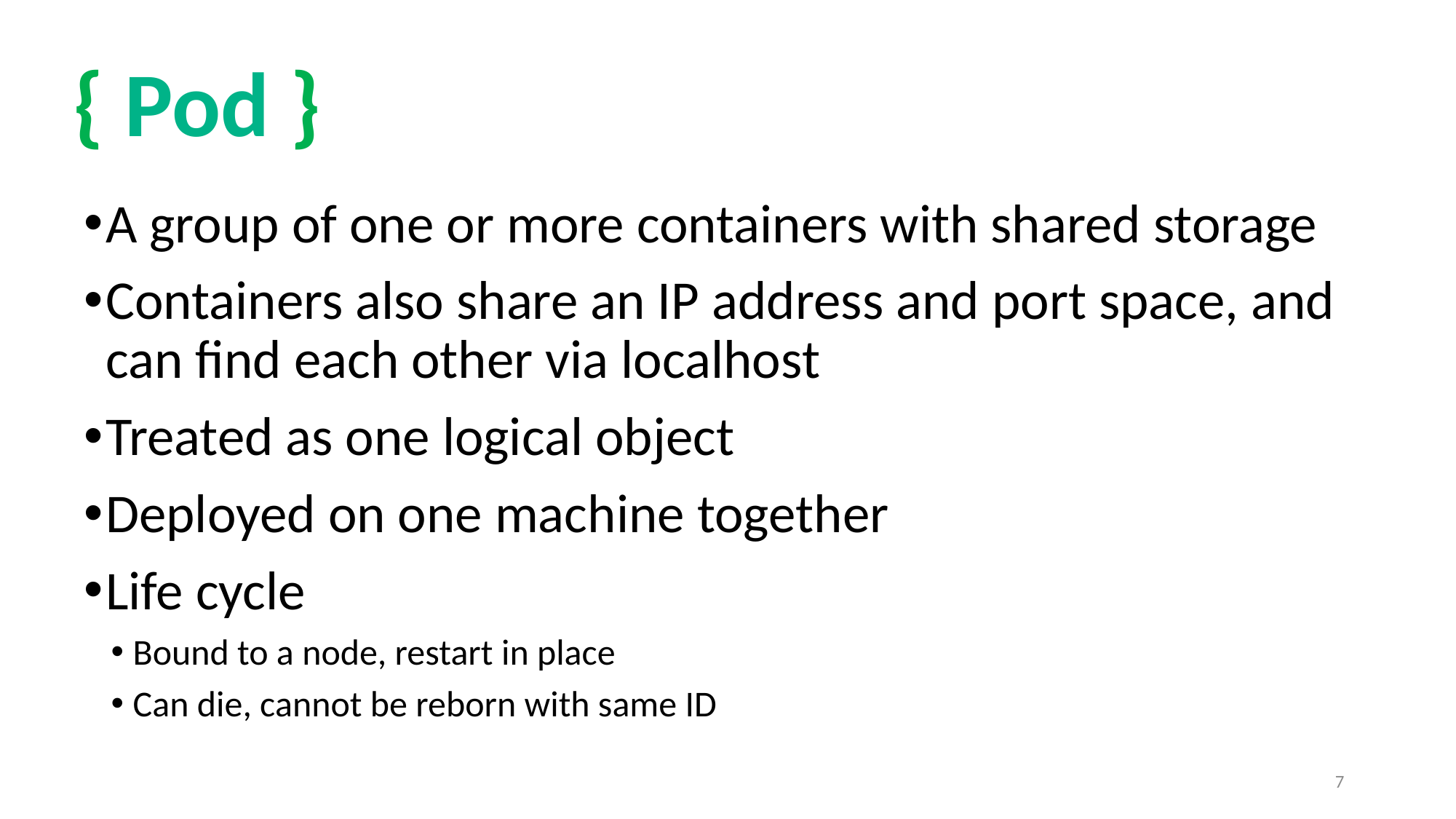

{ Pod }
A group of one or more containers with shared storage
Containers also share an IP address and port space, and can find each other via localhost
Treated as one logical object
Deployed on one machine together
Life cycle
Bound to a node, restart in place
Can die, cannot be reborn with same ID
7